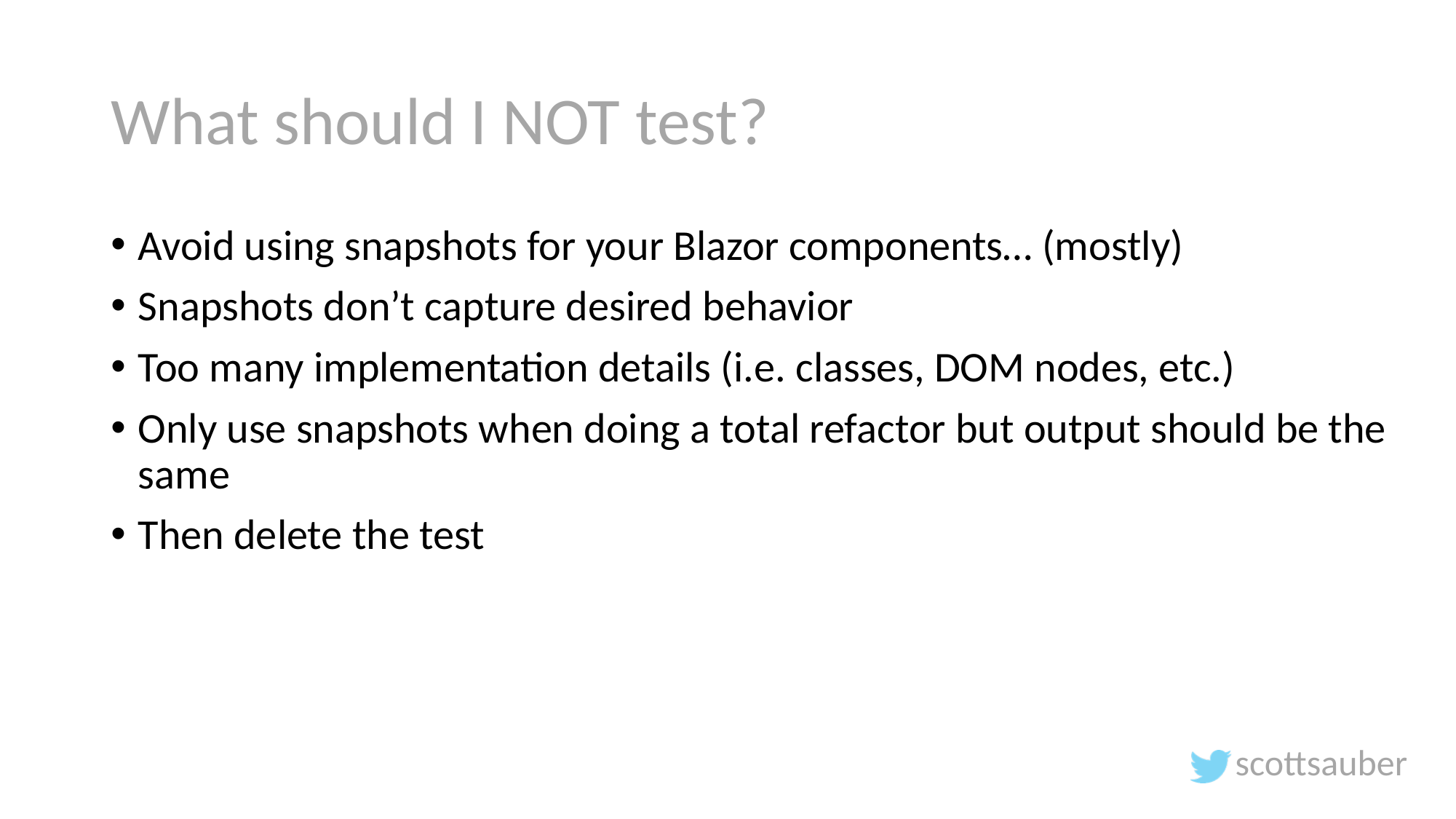

# What should I NOT test?
Avoid using snapshots for your Blazor components… (mostly)
Snapshots don’t capture desired behavior
Too many implementation details (i.e. classes, DOM nodes, etc.)
Only use snapshots when doing a total refactor but output should be the same
Then delete the test
scottsauber